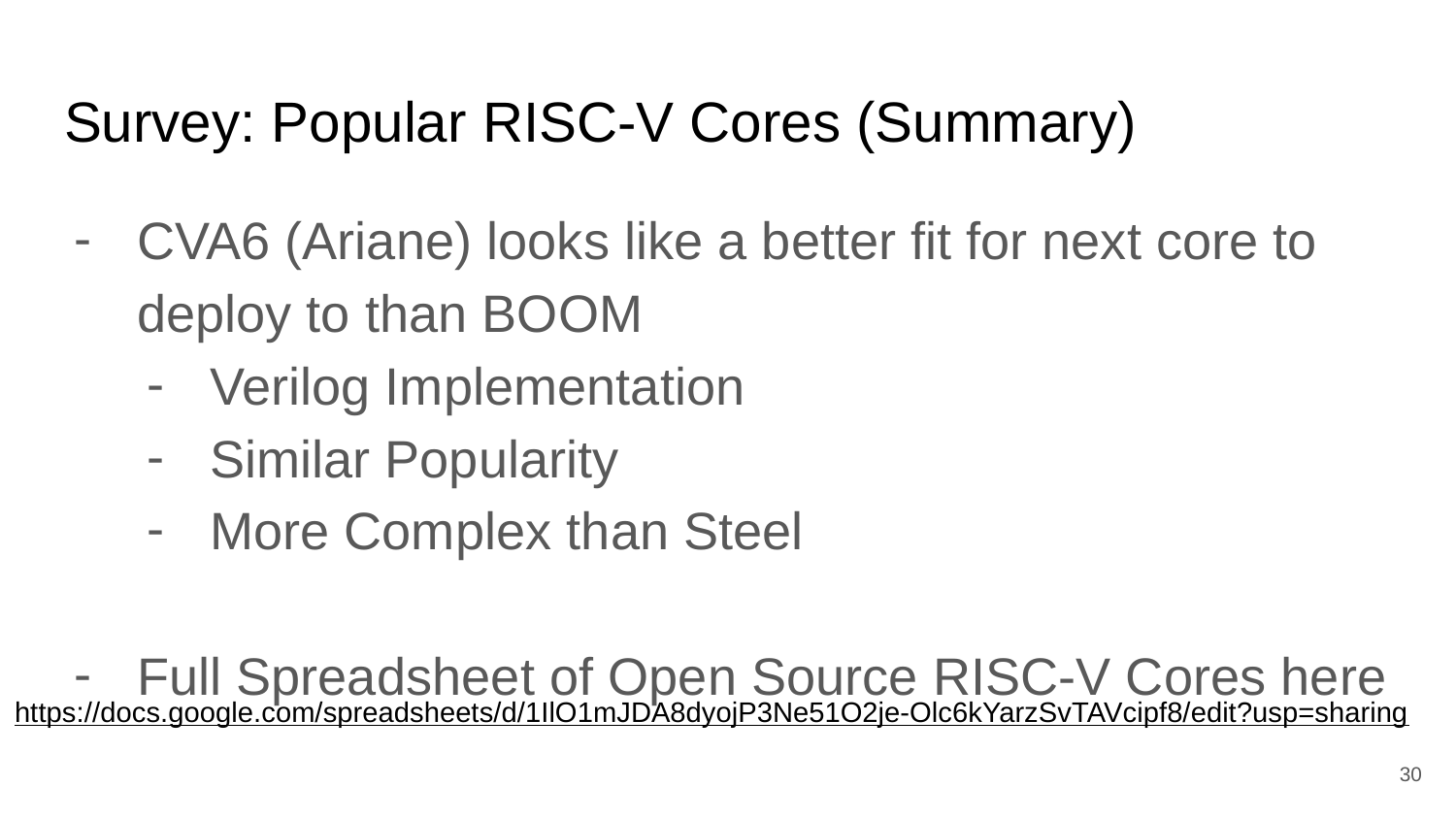

# Survey: Popular RISC-V Cores (Summary)
CVA6 (Ariane) looks like a better fit for next core to deploy to than BOOM
Verilog Implementation
Similar Popularity
More Complex than Steel
Full Spreadsheet of Open Source RISC-V Cores here
https://docs.google.com/spreadsheets/d/1IlO1mJDA8dyojP3Ne51O2je-Olc6kYarzSvTAVcipf8/edit?usp=sharing
30